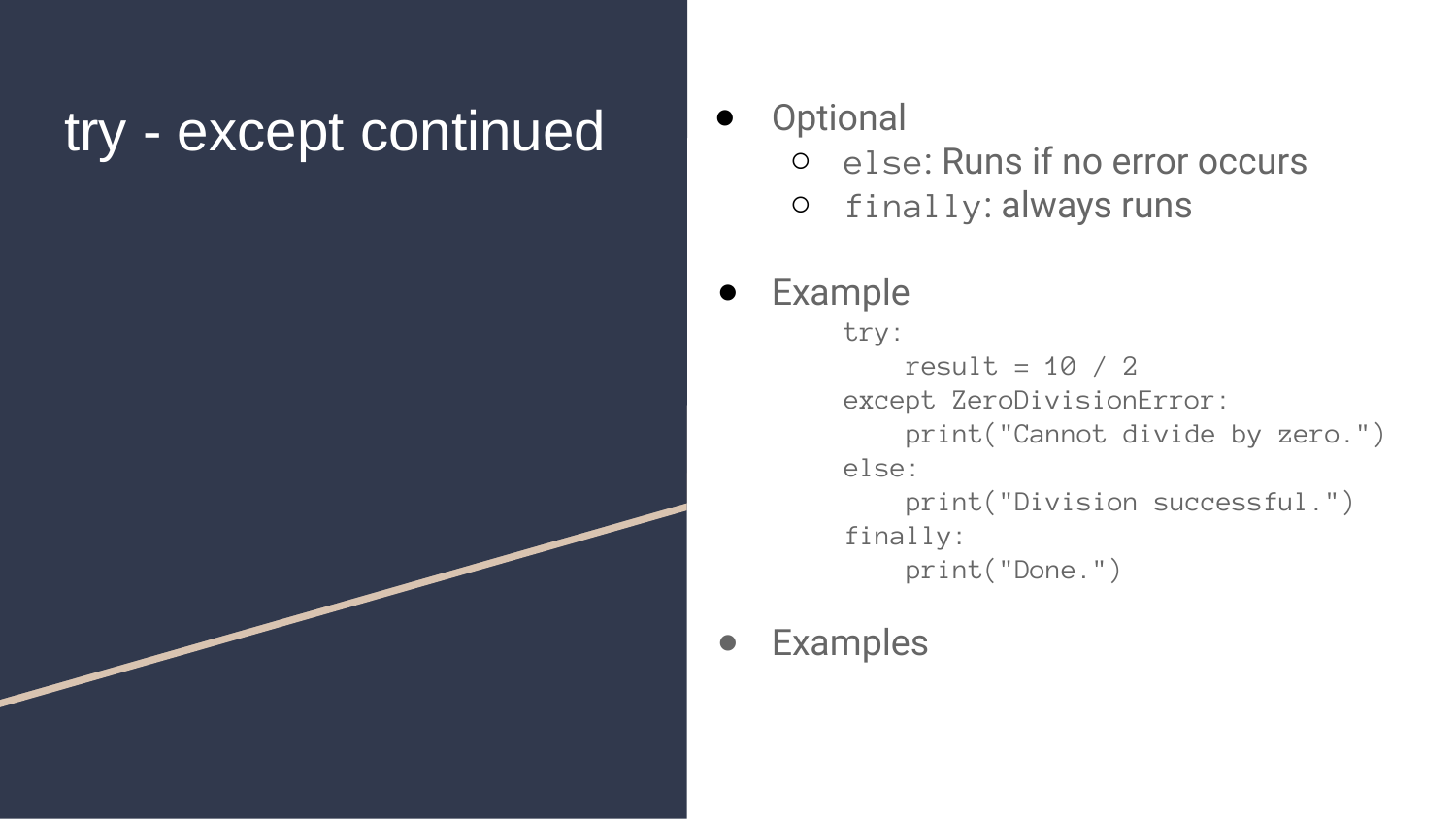

# try - except continued
Optional
else: Runs if no error occurs
finally: always runs

Example
try:
    result = 10 / 2
except ZeroDivisionError:
    print("Cannot divide by zero.")
else:
    print("Division successful.")
finally:
    print("Done.")

Examples